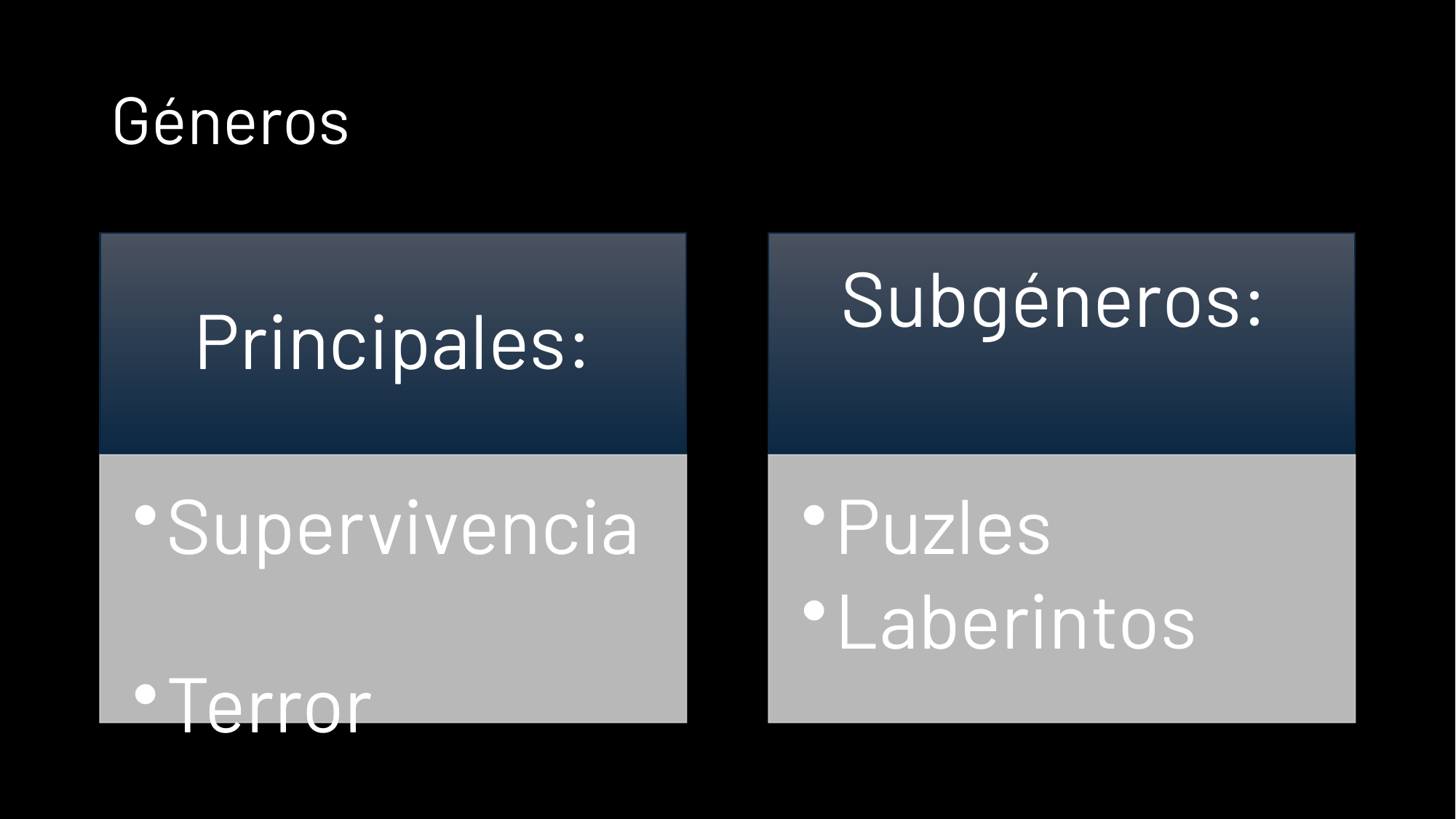

# Géneros
Principales:
Supervivencia
Terror
Subgéneros:
Puzles
Laberintos